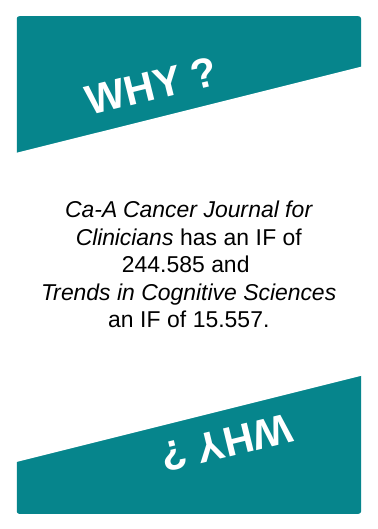

WHY ?

WHY ?
Ca-A Cancer Journal for Clinicians has an IF of 244.585 and
Trends in Cognitive Sciences
an IF of 15.557.